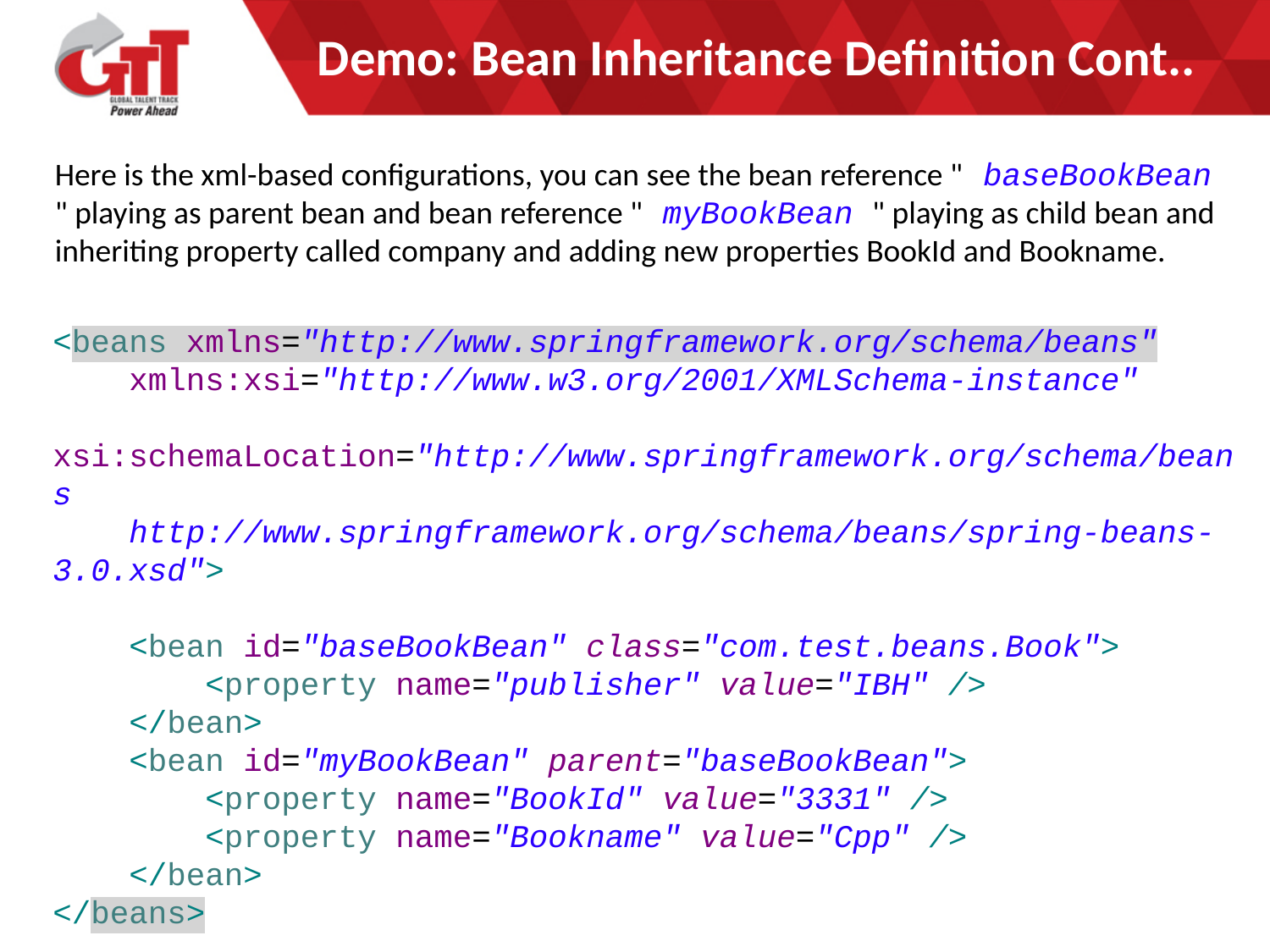

# Demo: Bean Inheritance Definition Cont..
Here is the xml-based configurations, you can see the bean reference " baseBookBean " playing as parent bean and bean reference " myBookBean " playing as child bean and inheriting property called company and adding new properties BookId and Bookname.
<beans xmlns="http://www.springframework.org/schema/beans"
    xmlns:xsi="http://www.w3.org/2001/XMLSchema-instance"
    xsi:schemaLocation="http://www.springframework.org/schema/beans
    http://www.springframework.org/schema/beans/spring-beans-3.0.xsd">

    <bean id="baseBookBean" class="com.test.beans.Book">
        <property name="publisher" value="IBH" />
    </bean>
    <bean id="myBookBean" parent="baseBookBean">
        <property name="BookId" value="3331" />
        <property name="Bookname" value="Cpp" />
    </bean>
</beans>